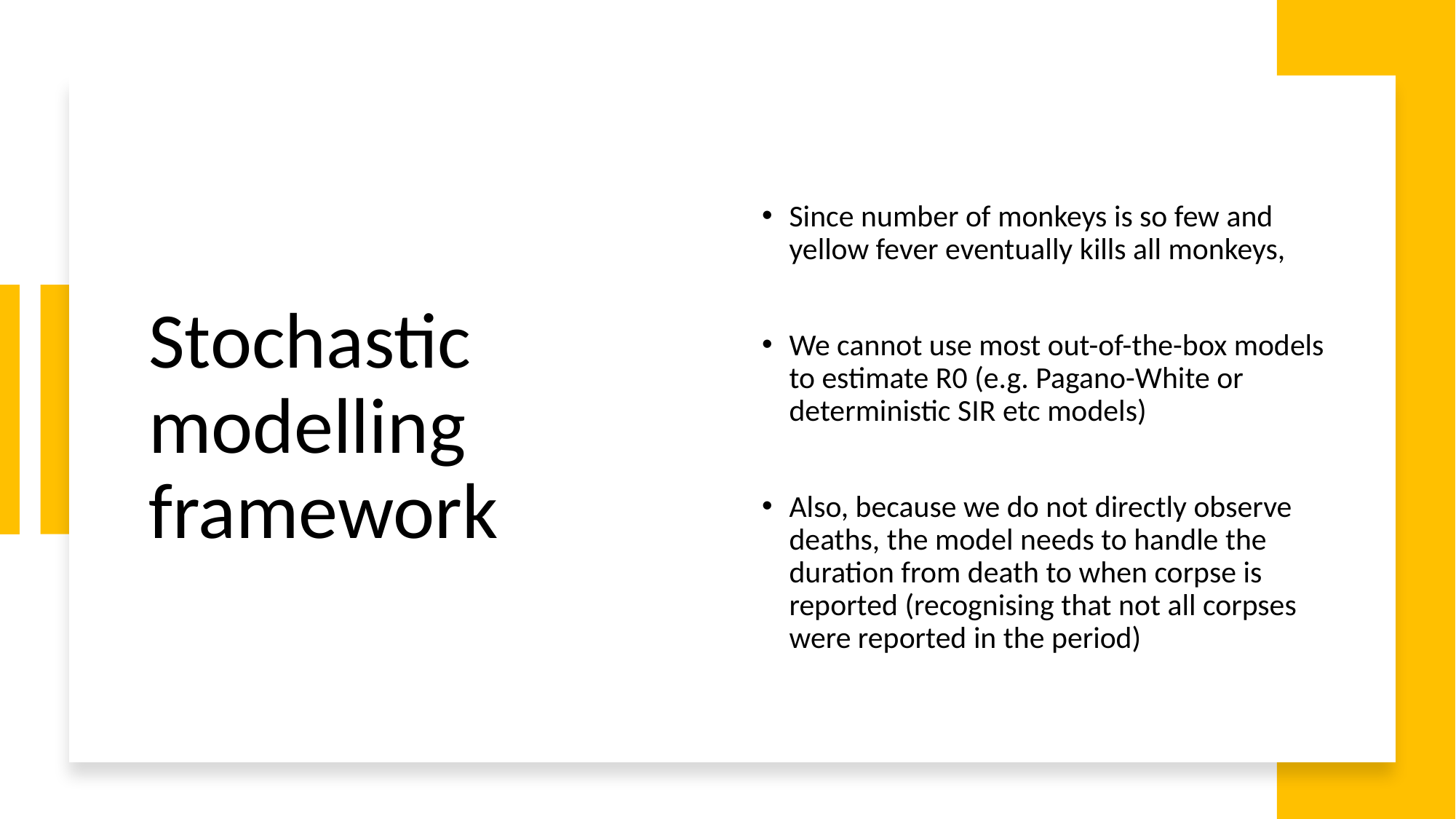

# Stochastic modelling framework
Since number of monkeys is so few and yellow fever eventually kills all monkeys,

We cannot use most out-of-the-box models to estimate R0 (e.g. Pagano-White or deterministic SIR etc models)

Also, because we do not directly observe deaths, the model needs to handle the duration from death to when corpse is reported (recognising that not all corpses were reported in the period)